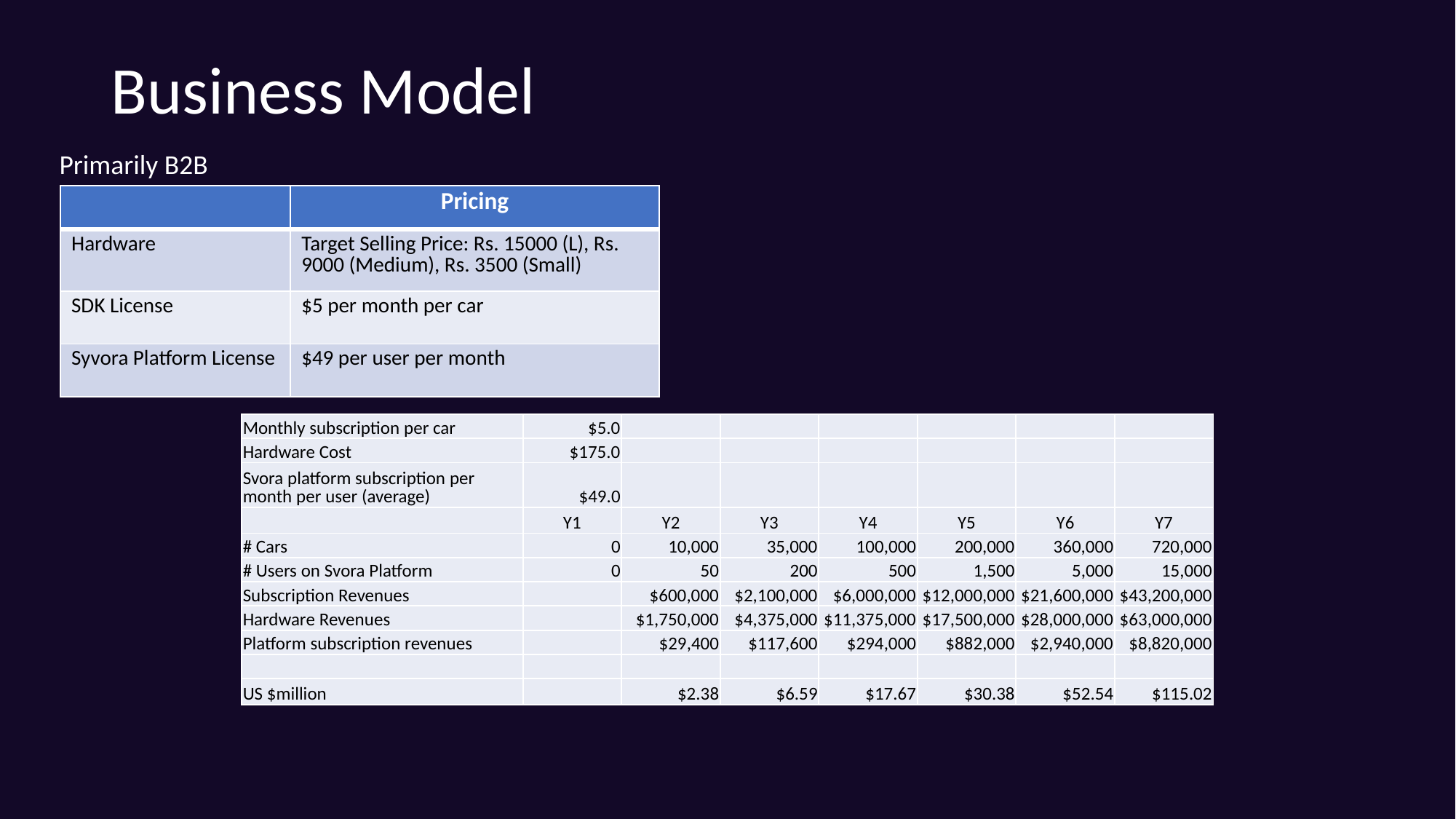

# Business Model
Primarily B2B
|  | Pricing |
| --- | --- |
| Hardware | Target Selling Price: Rs. 15000 (L), Rs. 9000 (Medium), Rs. 3500 (Small) |
| SDK License | $5 per month per car |
| Syvora Platform License | $49 per user per month |
| Monthly subscription per car | $5.0 |  |  |  |  |  |  |
| --- | --- | --- | --- | --- | --- | --- | --- |
| Hardware Cost | $175.0 |  |  |  |  |  |  |
| Svora platform subscription per month per user (average) | $49.0 |  |  |  |  |  |  |
|  | Y1 | Y2 | Y3 | Y4 | Y5 | Y6 | Y7 |
| # Cars | 0 | 10,000 | 35,000 | 100,000 | 200,000 | 360,000 | 720,000 |
| # Users on Svora Platform | 0 | 50 | 200 | 500 | 1,500 | 5,000 | 15,000 |
| Subscription Revenues |  | $600,000 | $2,100,000 | $6,000,000 | $12,000,000 | $21,600,000 | $43,200,000 |
| Hardware Revenues |  | $1,750,000 | $4,375,000 | $11,375,000 | $17,500,000 | $28,000,000 | $63,000,000 |
| Platform subscription revenues |  | $29,400 | $117,600 | $294,000 | $882,000 | $2,940,000 | $8,820,000 |
|  |  |  |  |  |  |  |  |
| US $million |  | $2.38 | $6.59 | $17.67 | $30.38 | $52.54 | $115.02 |